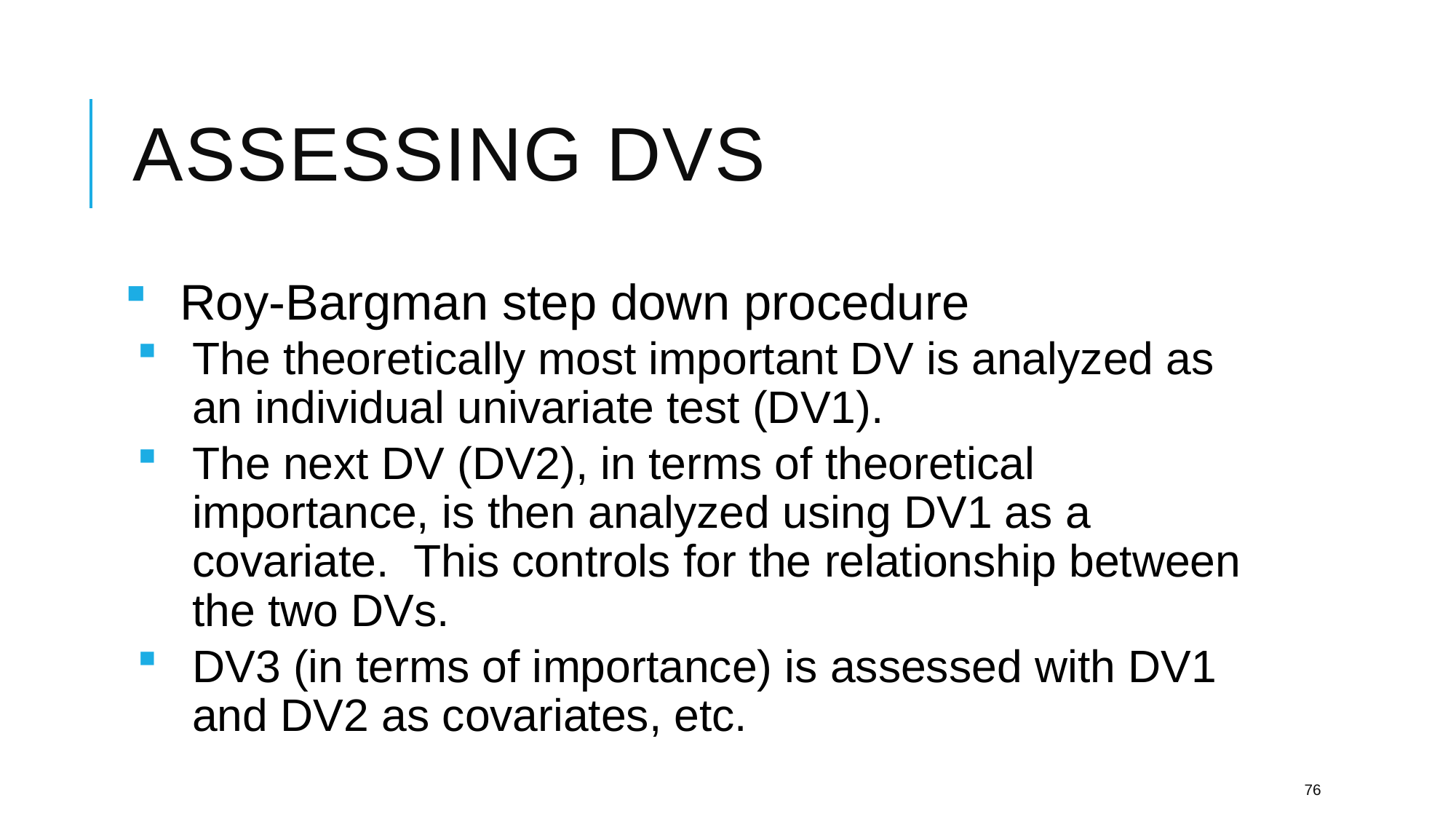

# Assessing DVs
Roy-Bargman step down procedure
The theoretically most important DV is analyzed as an individual univariate test (DV1).
The next DV (DV2), in terms of theoretical importance, is then analyzed using DV1 as a covariate.  This controls for the relationship between the two DVs.
DV3 (in terms of importance) is assessed with DV1 and DV2 as covariates, etc.
76